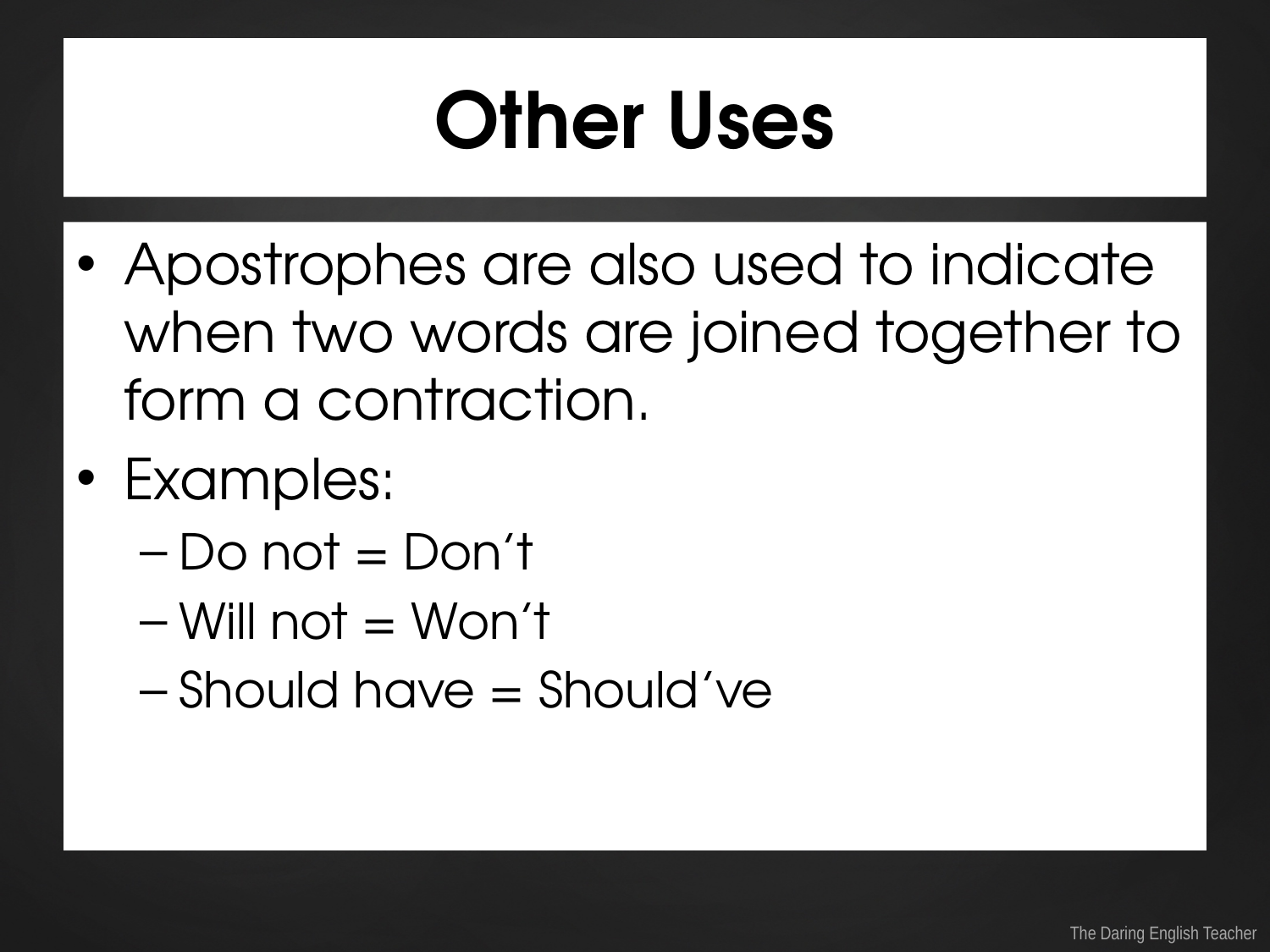

# Other Uses
Apostrophes are also used to indicate when two words are joined together to form a contraction.
Examples:
Do not = Don’t
Will not = Won’t
Should have = Should’ve